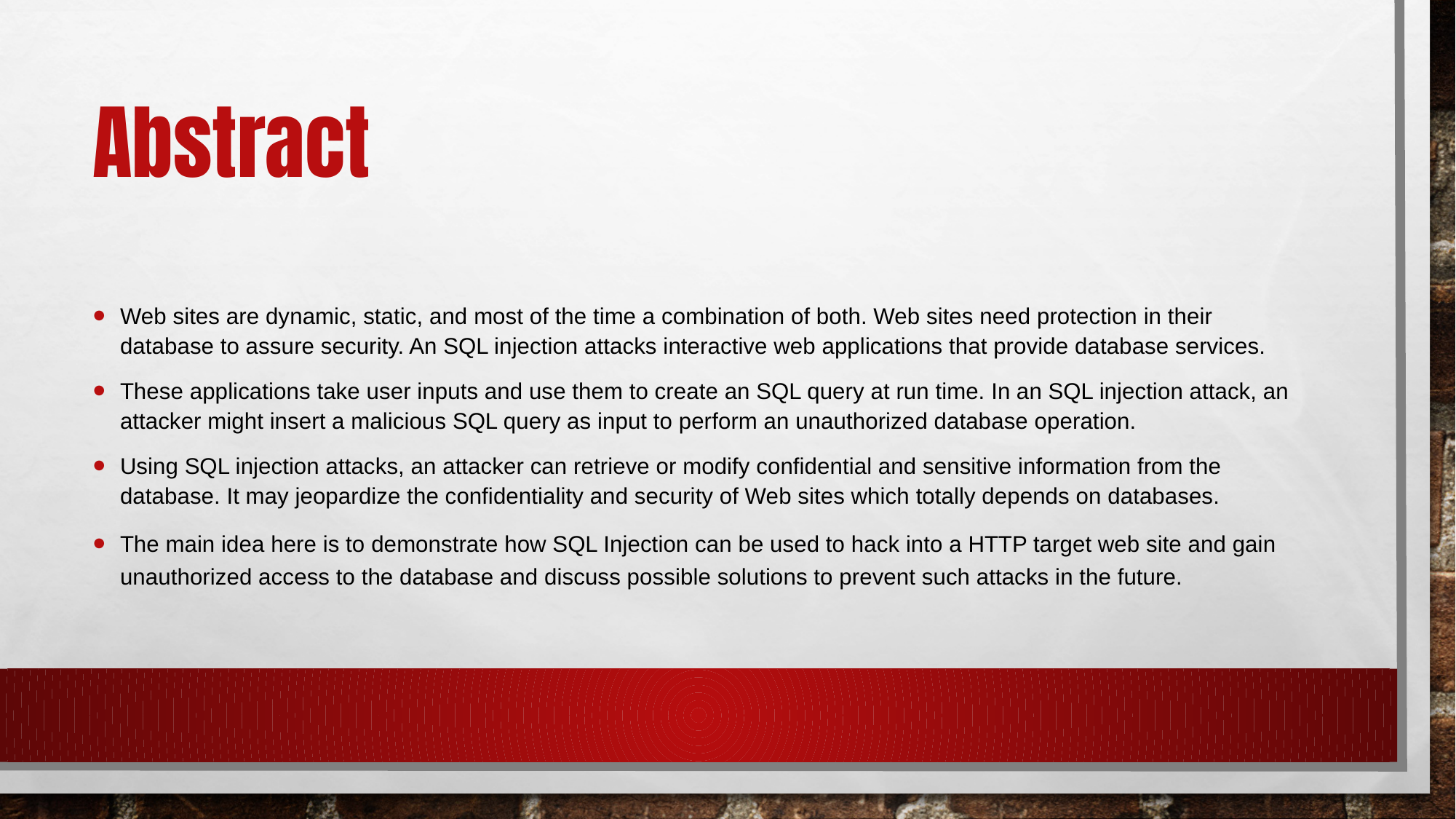

# Abstract
Web sites are dynamic, static, and most of the time a combination of both. Web sites need protection in their database to assure security. An SQL injection attacks interactive web applications that provide database services.
These applications take user inputs and use them to create an SQL query at run time. In an SQL injection attack, an attacker might insert a malicious SQL query as input to perform an unauthorized database operation.
Using SQL injection attacks, an attacker can retrieve or modify confidential and sensitive information from the database. It may jeopardize the confidentiality and security of Web sites which totally depends on databases.
The main idea here is to demonstrate how SQL Injection can be used to hack into a HTTP target web site and gain unauthorized access to the database and discuss possible solutions to prevent such attacks in the future.